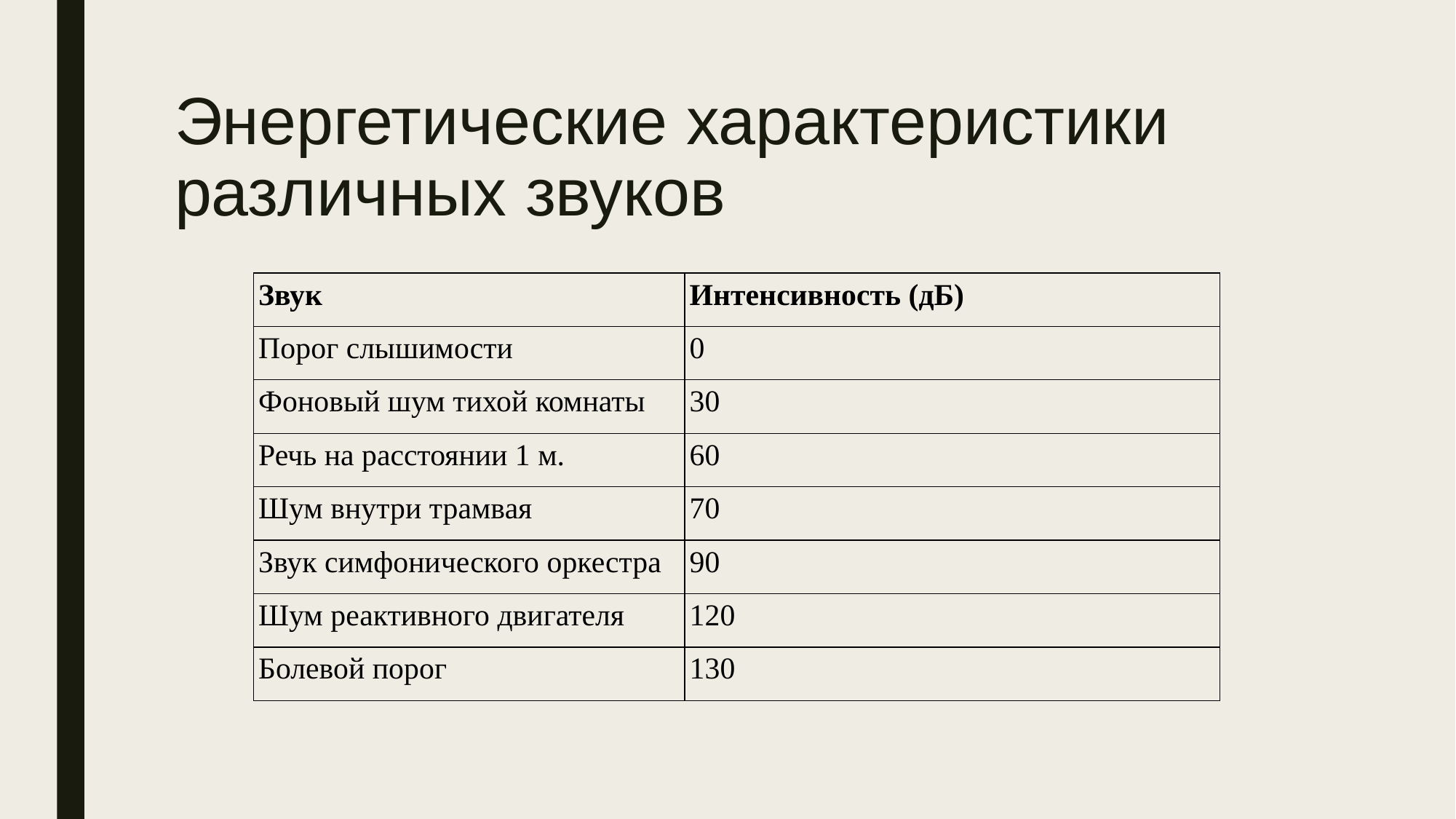

# Энергетические характеристики различных звуков
| Звук | Интенсивность (дБ) |
| --- | --- |
| Порог слышимости | 0 |
| Фоновый шум тихой комнаты | 30 |
| Речь на расстоянии 1 м. | 60 |
| Шум внутри трамвая | 70 |
| Звук симфонического оркестра | 90 |
| Шум реактивного двигателя | 120 |
| Болевой порог | 130 |